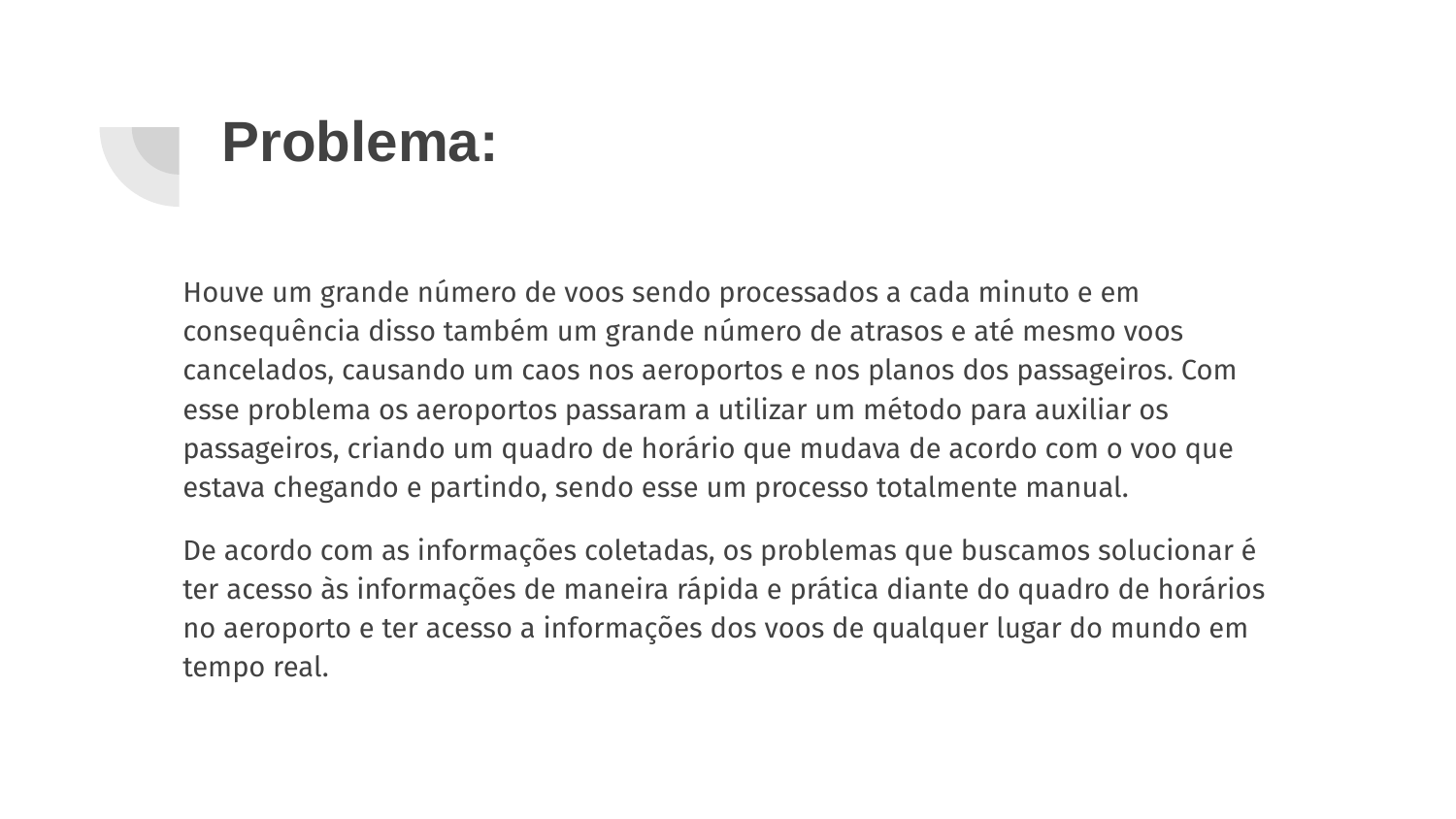

# Problema:
Houve um grande número de voos sendo processados a cada minuto e em consequência disso também um grande número de atrasos e até mesmo voos cancelados, causando um caos nos aeroportos e nos planos dos passageiros. Com esse problema os aeroportos passaram a utilizar um método para auxiliar os passageiros, criando um quadro de horário que mudava de acordo com o voo que estava chegando e partindo, sendo esse um processo totalmente manual.
De acordo com as informações coletadas, os problemas que buscamos solucionar é ter acesso às informações de maneira rápida e prática diante do quadro de horários no aeroporto e ter acesso a informações dos voos de qualquer lugar do mundo em tempo real.